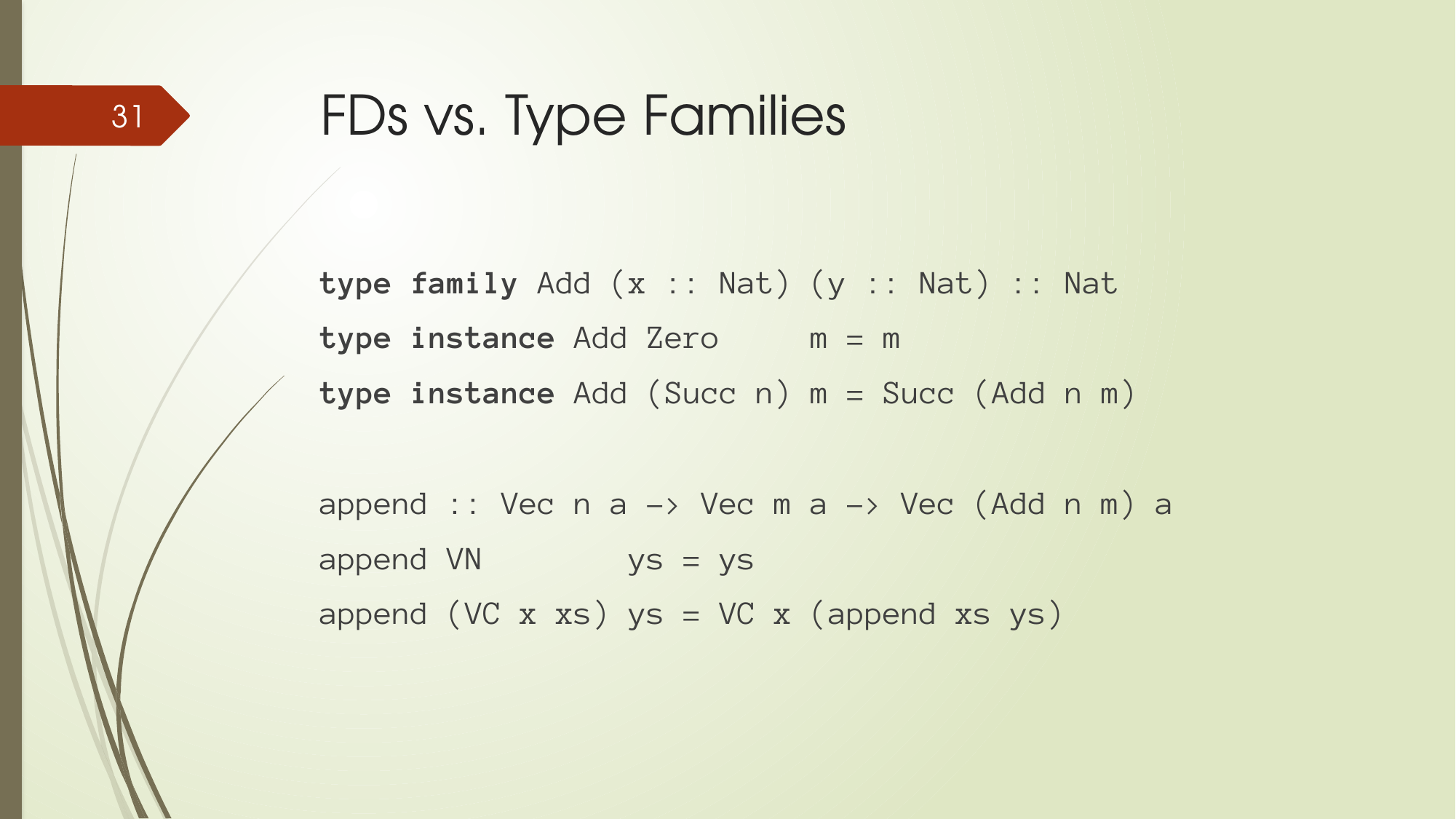

# FDs vs. Type Families
31
type family Add (x :: Nat) (y :: Nat) :: Nat
type instance Add Zero     m = m
type instance Add (Succ n) m = Succ (Add n m)

append :: Vec n a -> Vec m a -> Vec (Add n m) a
append VN        ys = ys
append (VC x xs) ys = VC x (append xs ys)